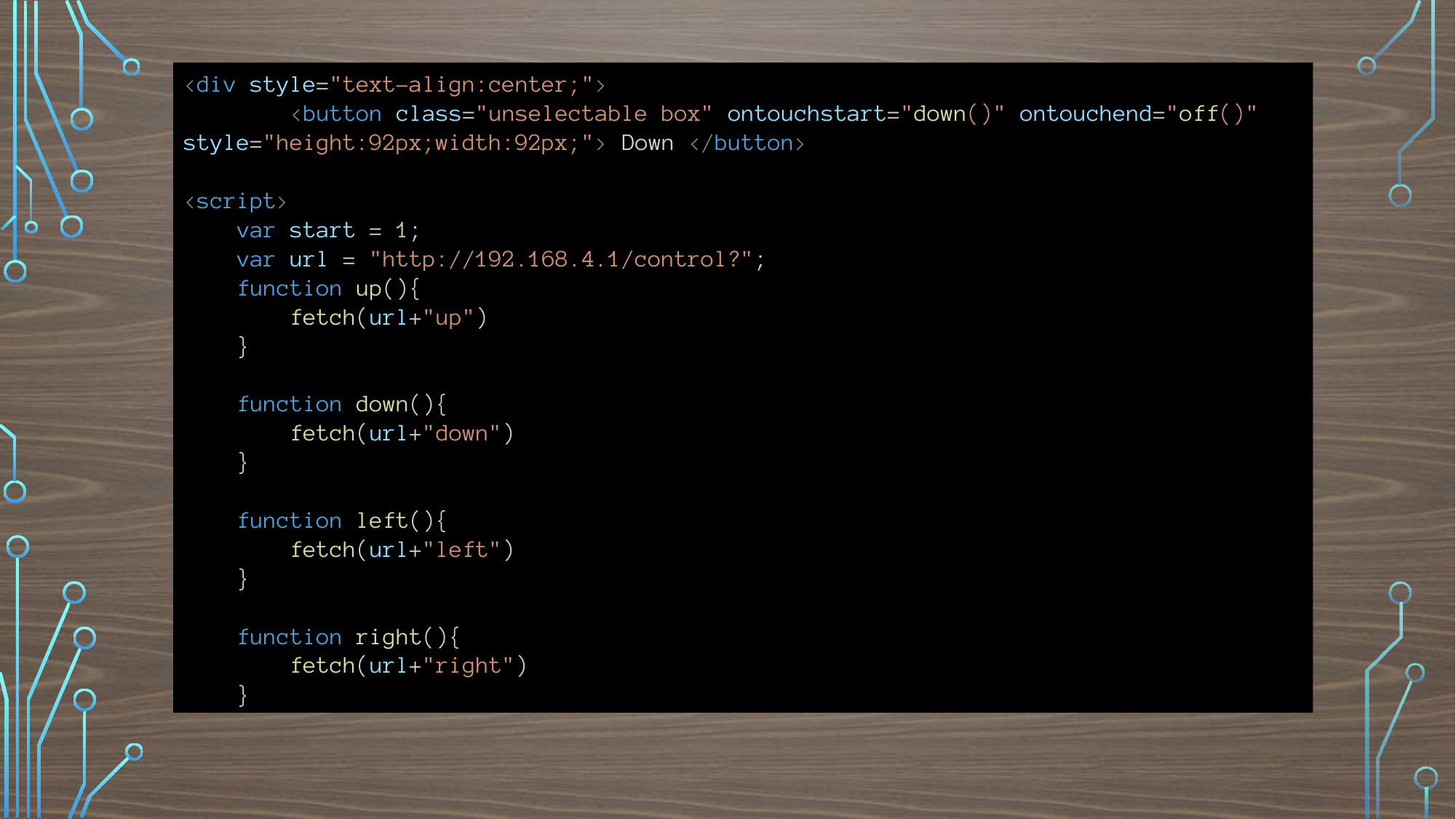

<div style="text-align:center;">
        <button class="unselectable box" ontouchstart="down()" ontouchend="off()" style="height:92px;width:92px;"> Down </button>

<script>
    var start = 1;
    var url = "http://192.168.4.1/control?";
    function up(){
        fetch(url+"up")
    }

    function down(){
        fetch(url+"down")
    }
    function left(){
        fetch(url+"left")
    }

    function right(){
        fetch(url+"right")
    }